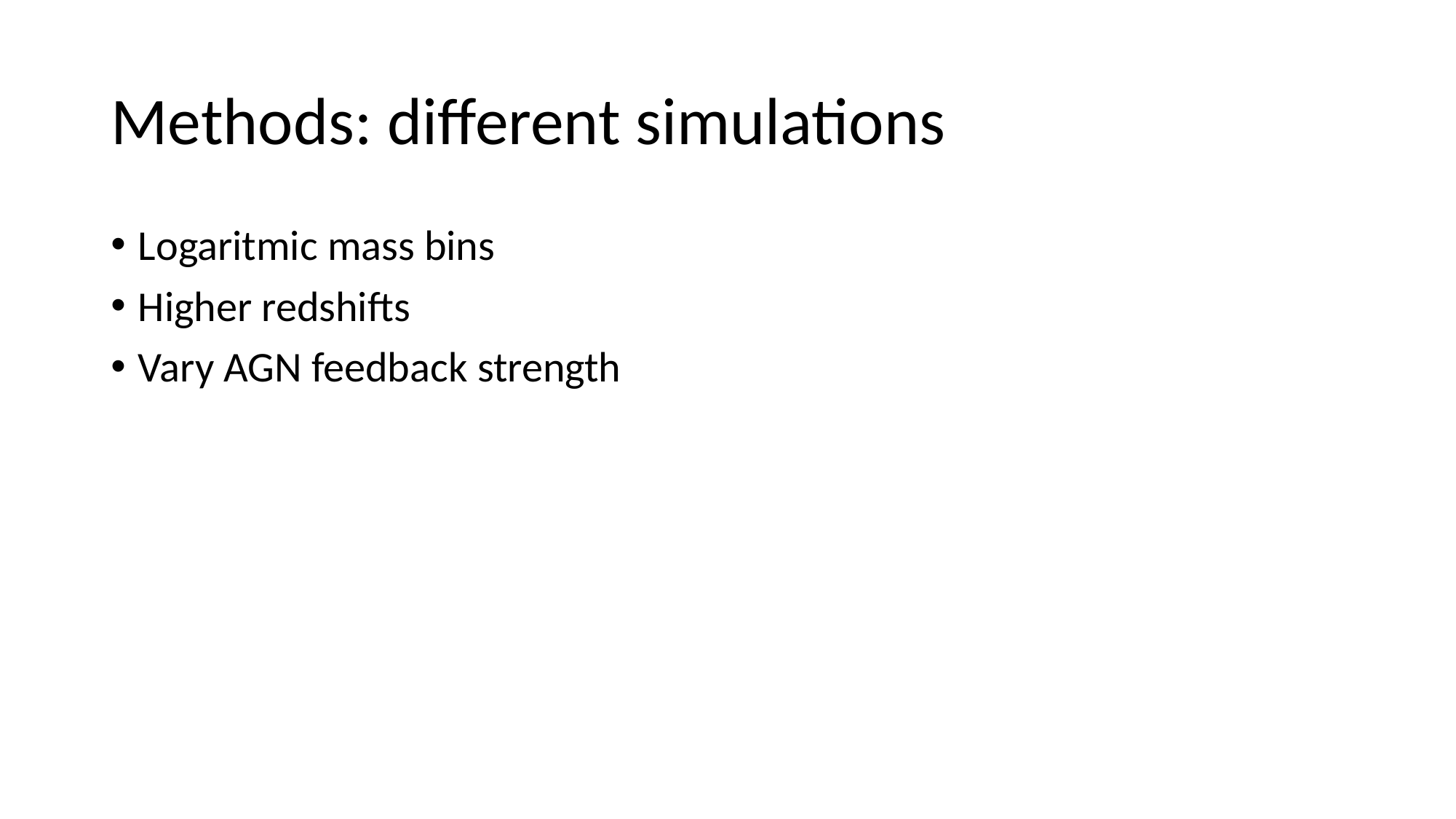

# Methods: different simulations
Logaritmic mass bins
Higher redshifts
Vary AGN feedback strength